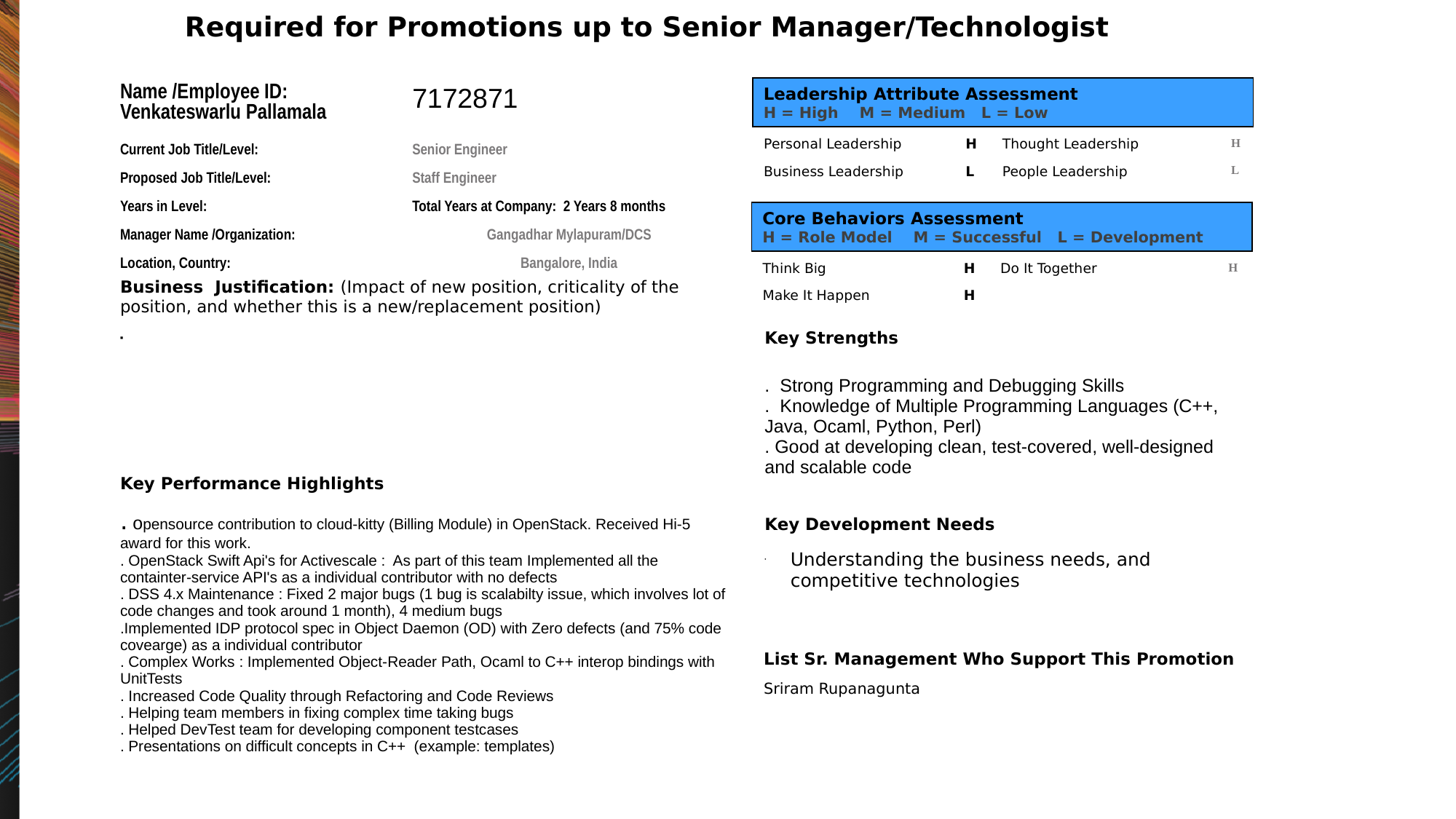

Required for Promotions up to Senior Manager/Technologist
| Name /Employee ID: Venkateswarlu Pallamala | 7172871 |
| --- | --- |
| Current Job Title/Level: | Senior Engineer |
| Proposed Job Title/Level: | Staff Engineer |
| Years in Level: | Total Years at Company: 2 Years 8 months |
| Manager Name /Organization: | Gangadhar Mylapuram/DCS |
| Location, Country: | Bangalore, India |
Leadership Attribute Assessment
H = High    M = Medium   L = Low
| Personal Leadership | H | Thought Leadership | H |
| --- | --- | --- | --- |
| Business Leadership | L | People Leadership | L |
Core Behaviors Assessment
H = Role Model    M = Successful   L = Development
| Think Big | H | Do It Together | H |
| --- | --- | --- | --- |
| Make It Happen | H |  |  |
| Business Justification: (Impact of new position, criticality of the position, and whether this is a new/replacement position) |
| --- |
|  |
| Key Strengths |
| --- |
| . Strong Programming and Debugging Skills . Knowledge of Multiple Programming Languages (C++, Java, Ocaml, Python, Perl) . Good at developing clean, test-covered, well-designed and scalable code |
| Key Performance Highlights |
| --- |
| . opensource contribution to cloud-kitty (Billing Module) in OpenStack. Received Hi-5 award for this work. . OpenStack Swift Api's for Activescale : As part of this team Implemented all the containter-service API's as a individual contributor with no defects . DSS 4.x Maintenance : Fixed 2 major bugs (1 bug is scalabilty issue, which involves lot of code changes and took around 1 month), 4 medium bugs .Implemented IDP protocol spec in Object Daemon (OD) with Zero defects (and 75% code covearge) as a individual contributor . Complex Works : Implemented Object-Reader Path, Ocaml to C++ interop bindings with UnitTests . Increased Code Quality through Refactoring and Code Reviews . Helping team members in fixing complex time taking bugs . Helped DevTest team for developing component testcases . Presentations on difficult concepts in C++ (example: templates) |
| Key Development Needs |
| --- |
| Understanding the business needs, and competitive technologies |
| List Sr. Management Who Support This Promotion |
| --- |
| Sriram Rupanagunta |
|  |
| --- |
|  |

|  |
| --- |